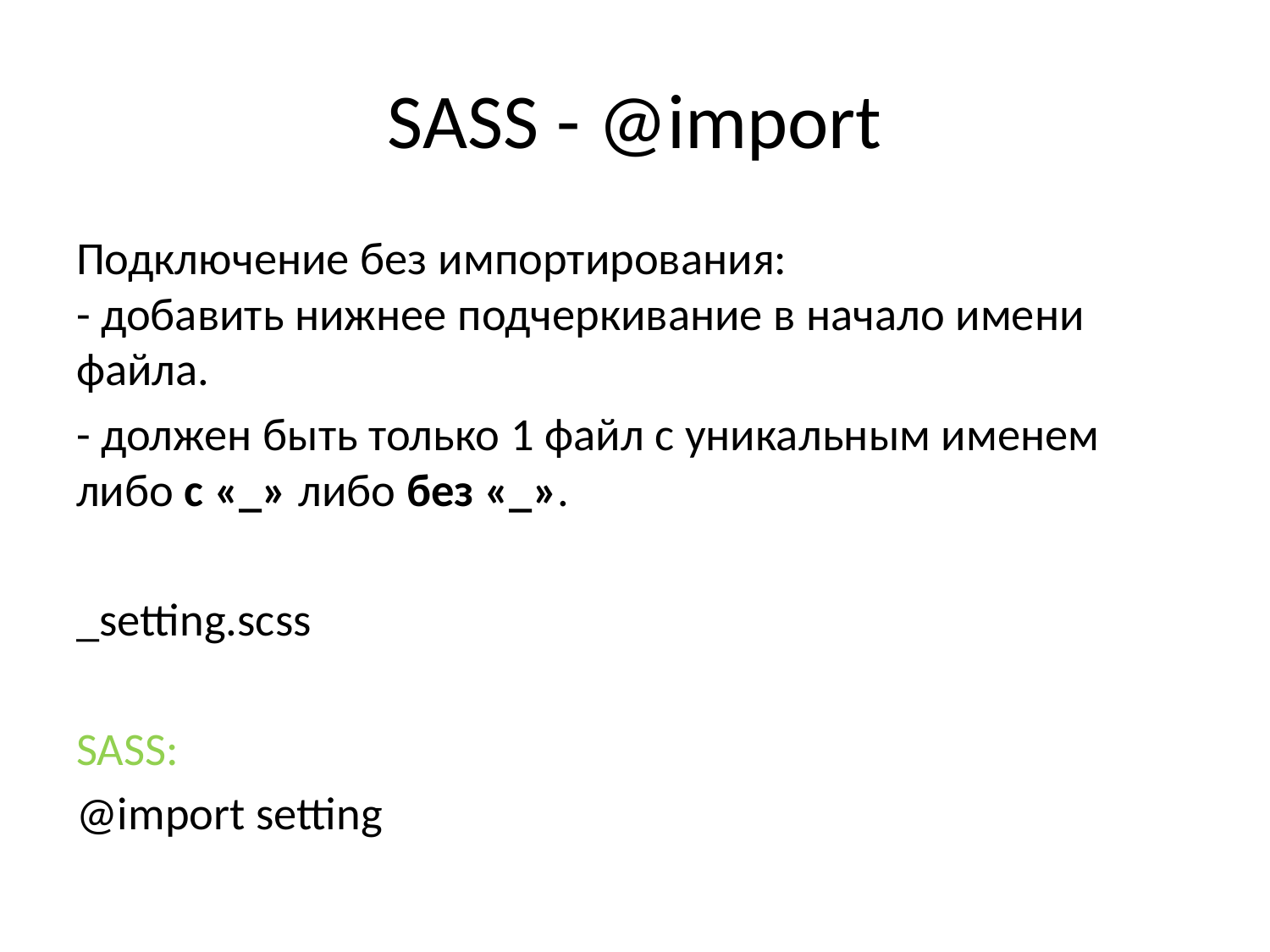

# SASS - @import
Подключение без импортирования:
- добавить нижнее подчеркивание в начало имени файла.
- должен быть только 1 файл с уникальным именем либо с «_» либо без «_».

_setting.scss

SASS:
@import setting